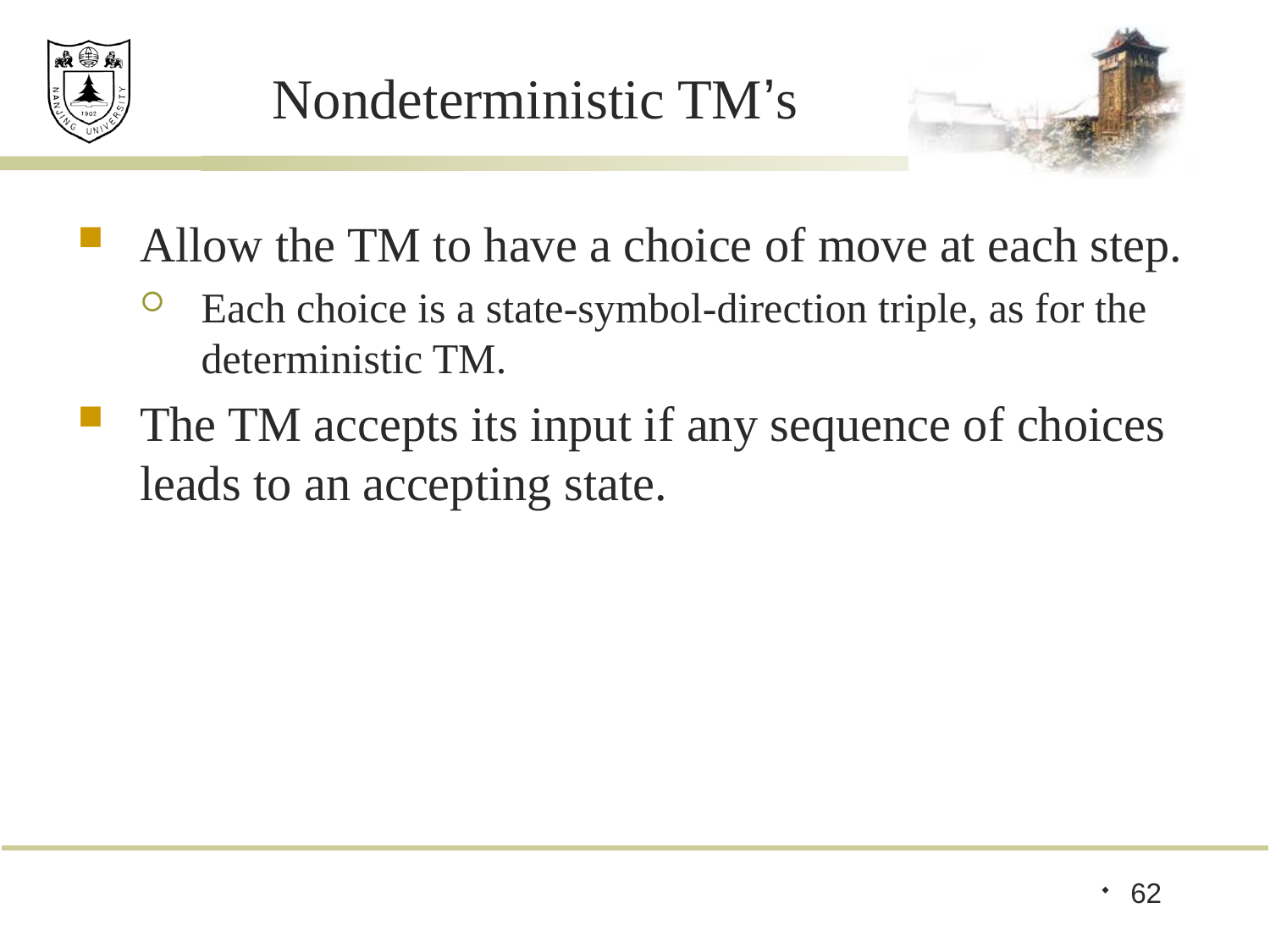

# Nondeterministic TM’s
Allow the TM to have a choice of move at each step.
Each choice is a state-symbol-direction triple, as for the deterministic TM.
The TM accepts its input if any sequence of choices leads to an accepting state.
62